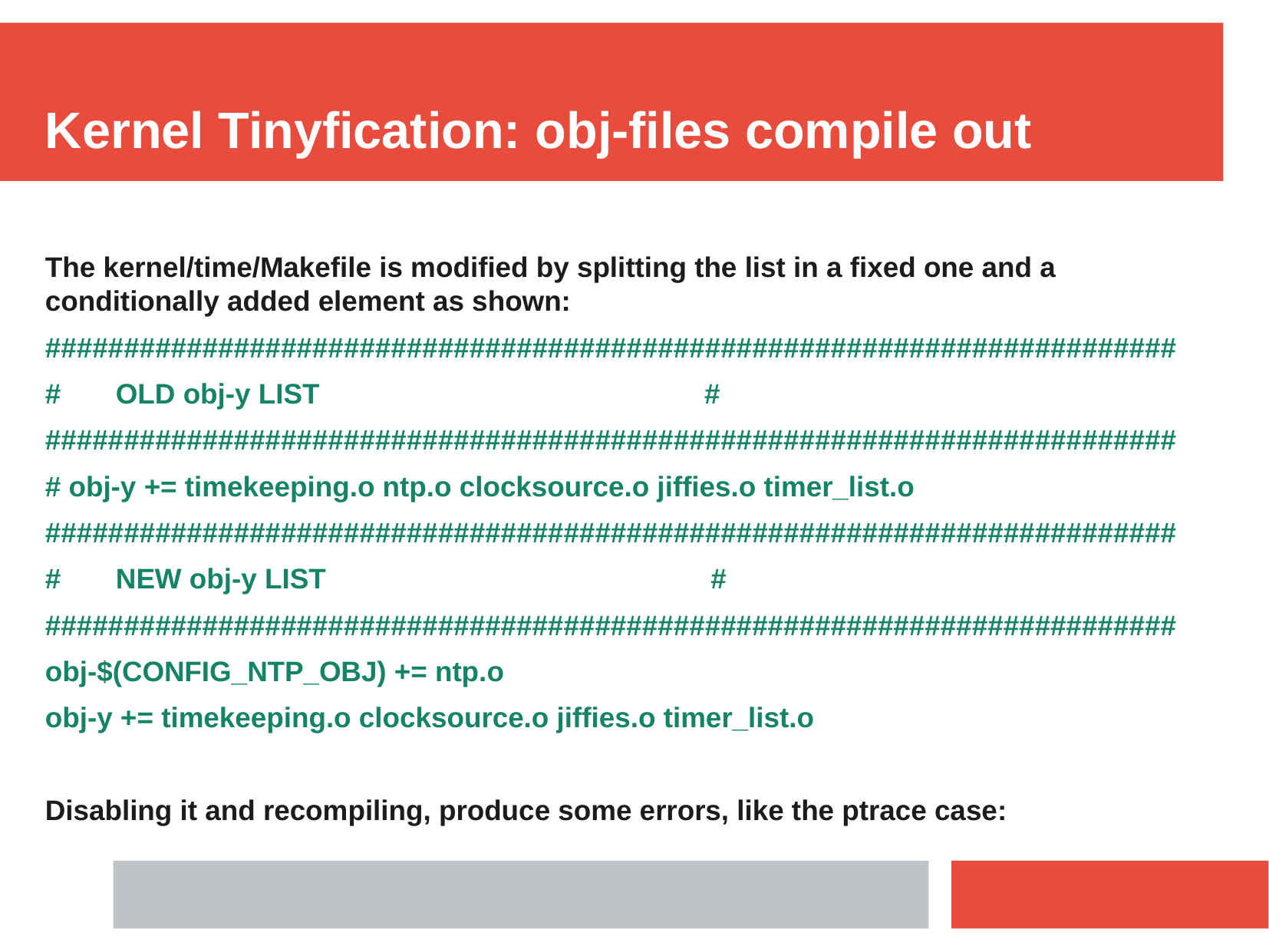

Kernel Tinyfication: obj-files compile out
The kernel/time/Makefile is modified by splitting the list in a fixed one and a conditionally added element as shown:
########################################################################
#       OLD obj-y LIST                                                 #
########################################################################
# obj-y += timekeeping.o ntp.o clocksource.o jiffies.o timer_list.o
########################################################################
#       NEW obj-y LIST                                                 #
########################################################################
obj-$(CONFIG_NTP_OBJ) += ntp.o
obj-y += timekeeping.o clocksource.o jiffies.o timer_list.o

Disabling it and recompiling, produce some errors, like the ptrace case: